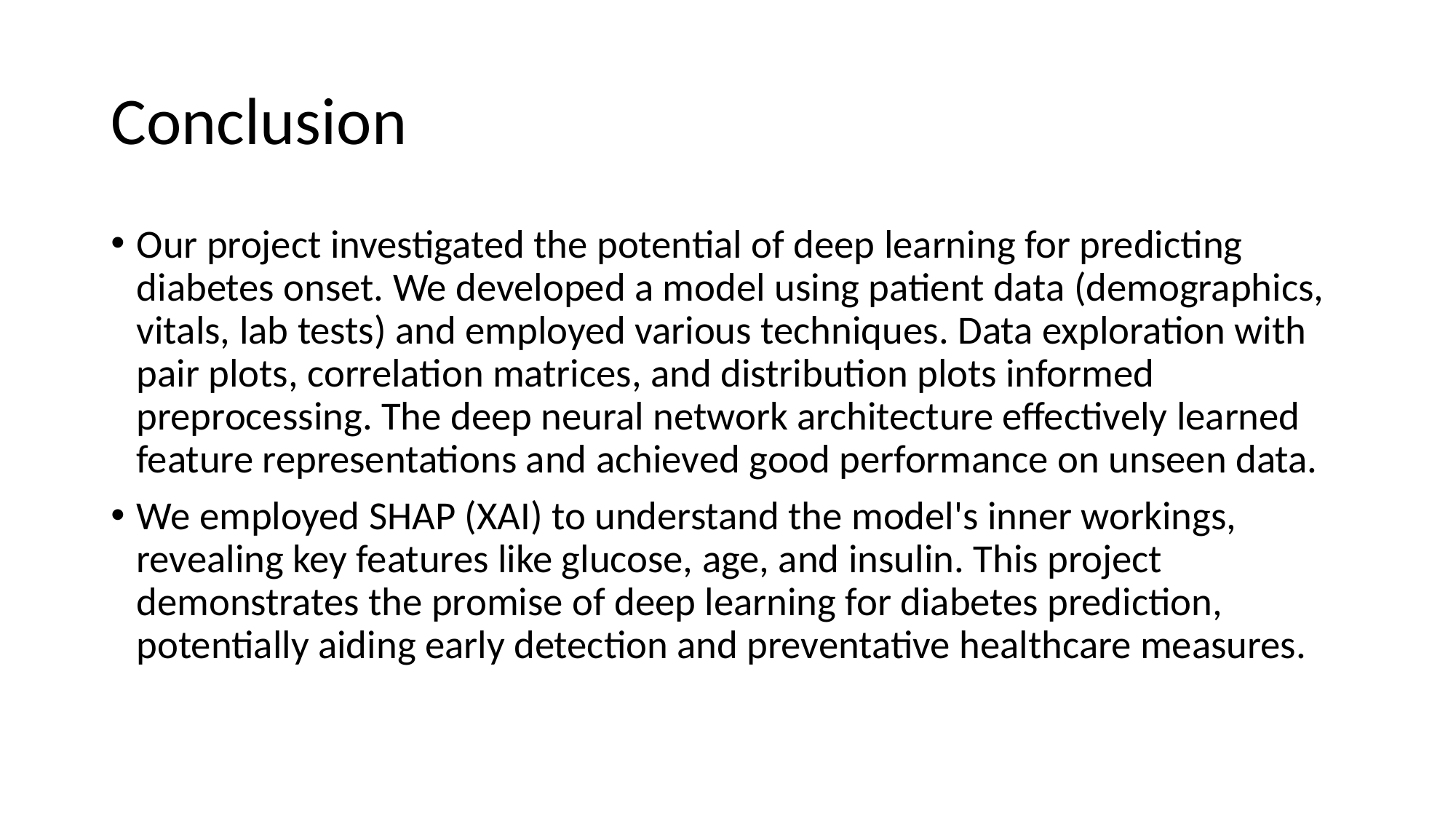

# Conclusion
Our project investigated the potential of deep learning for predicting diabetes onset. We developed a model using patient data (demographics, vitals, lab tests) and employed various techniques. Data exploration with pair plots, correlation matrices, and distribution plots informed preprocessing. The deep neural network architecture effectively learned feature representations and achieved good performance on unseen data.
We employed SHAP (XAI) to understand the model's inner workings, revealing key features like glucose, age, and insulin. This project demonstrates the promise of deep learning for diabetes prediction, potentially aiding early detection and preventative healthcare measures.